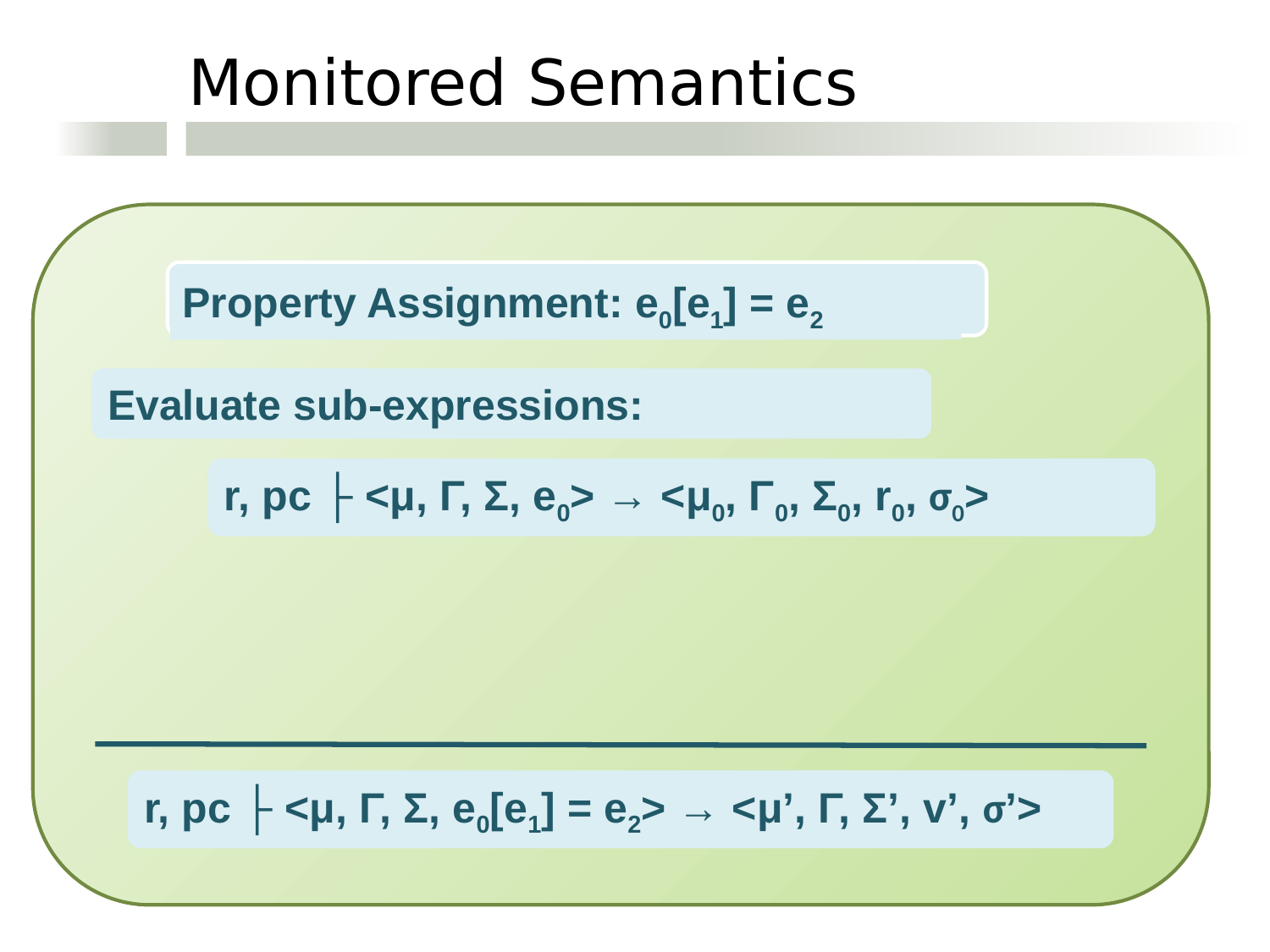

Monitored Semantics

Property Assignment: e0[e1] = e2
Evaluate sub-expressions:
r, pc ├ <μ, Γ, Σ, e0> → <μ0, Γ0, Σ0, r0, σ0>
r, pc ├ <μ, Γ, Σ, e0[e1] = e2> → <μ’, Γ, Σ’, v’, σ’>